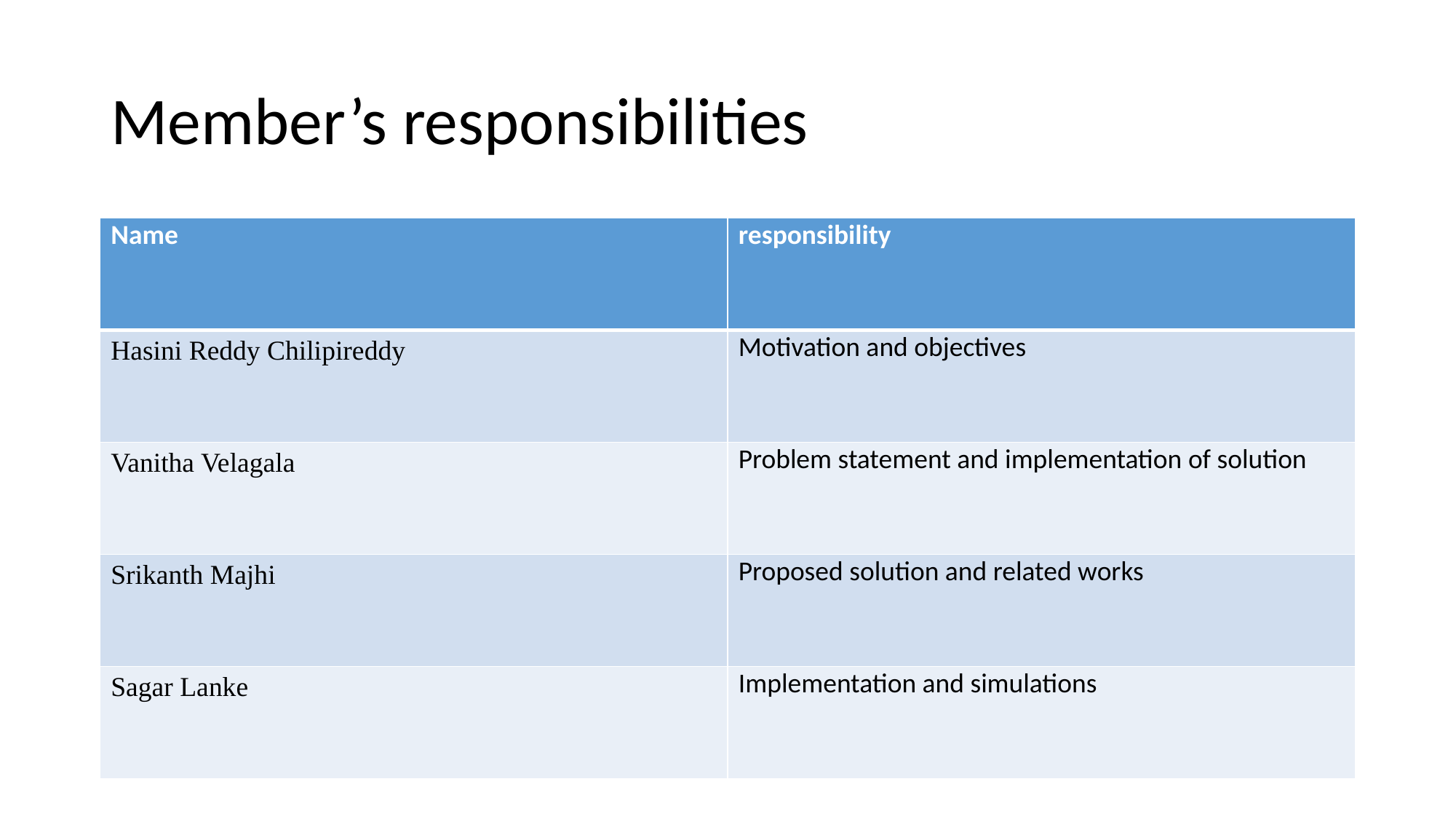

# Member’s responsibilities
| Name | responsibility |
| --- | --- |
| Hasini Reddy Chilipireddy | Motivation and objectives |
| Vanitha Velagala | Problem statement and implementation of solution |
| Srikanth Majhi | Proposed solution and related works |
| Sagar Lanke | Implementation and simulations |